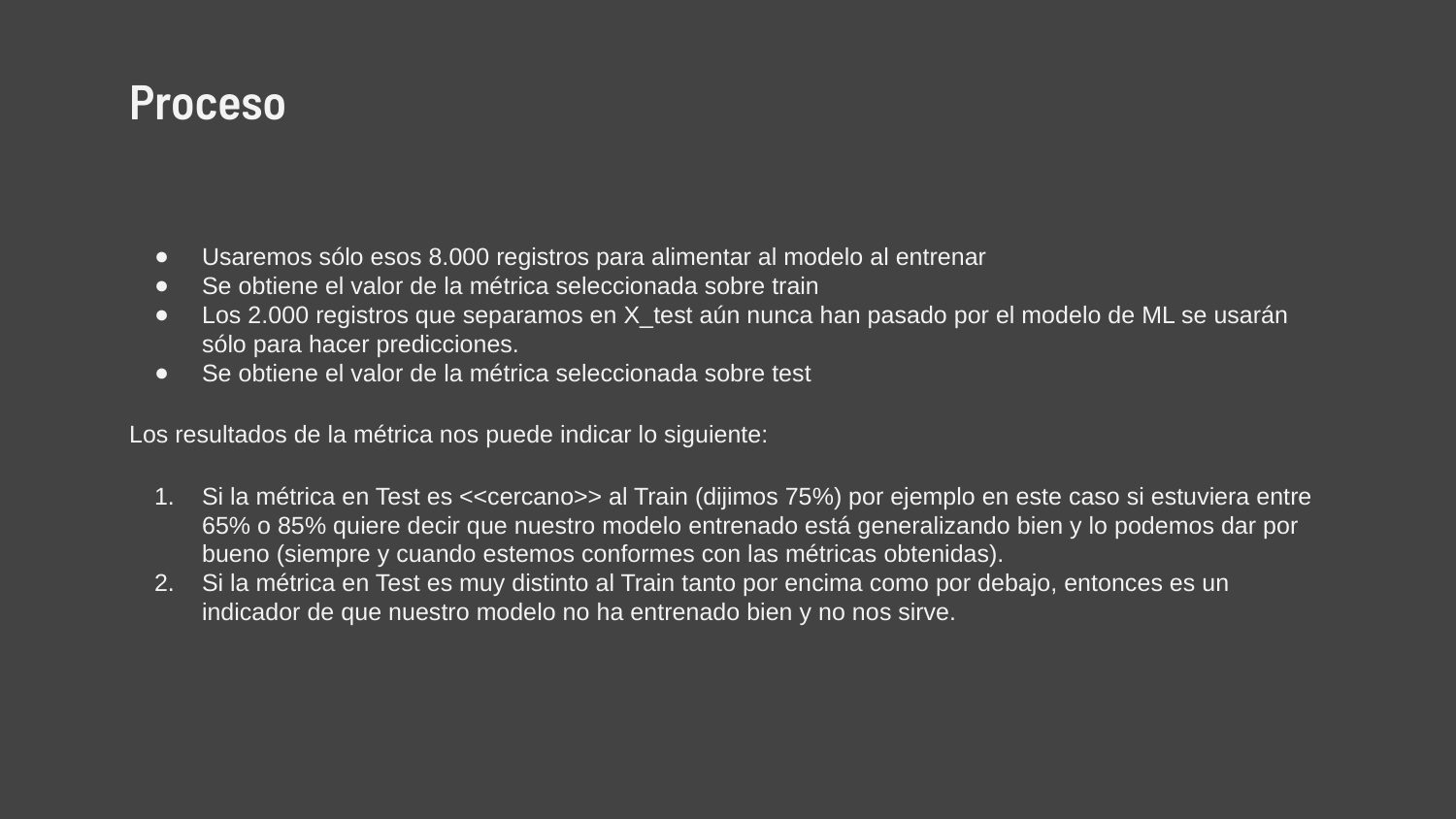

# Proceso
Usaremos sólo esos 8.000 registros para alimentar al modelo al entrenar
Se obtiene el valor de la métrica seleccionada sobre train
Los 2.000 registros que separamos en X_test aún nunca han pasado por el modelo de ML se usarán sólo para hacer predicciones.
Se obtiene el valor de la métrica seleccionada sobre test
Los resultados de la métrica nos puede indicar lo siguiente:
Si la métrica en Test es <<cercano>> al Train (dijimos 75%) por ejemplo en este caso si estuviera entre 65% o 85% quiere decir que nuestro modelo entrenado está generalizando bien y lo podemos dar por bueno (siempre y cuando estemos conformes con las métricas obtenidas).
Si la métrica en Test es muy distinto al Train tanto por encima como por debajo, entonces es un indicador de que nuestro modelo no ha entrenado bien y no nos sirve.